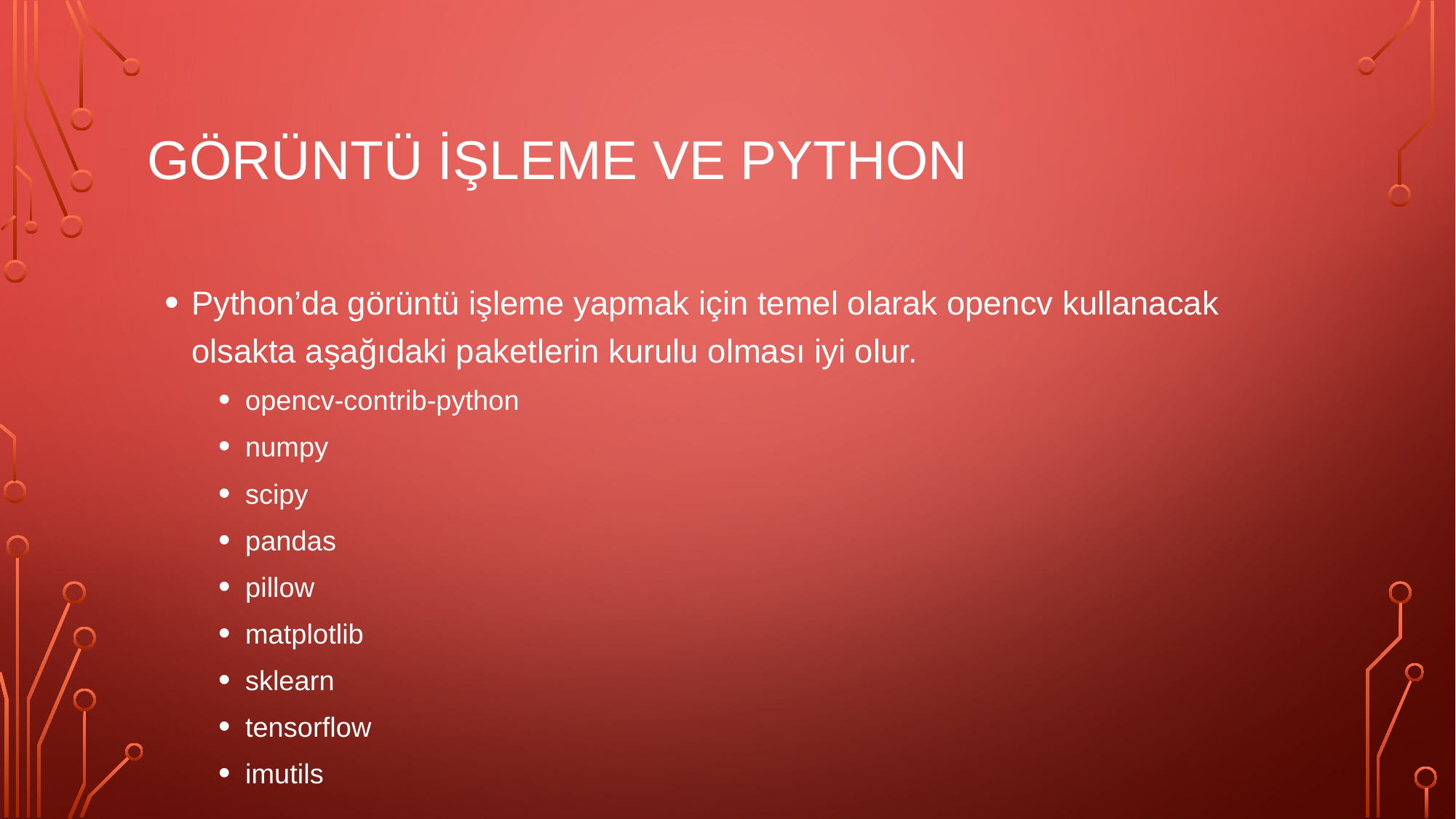

# Görüntü işleme ve python
Python’da görüntü işleme yapmak için temel olarak opencv kullanacak olsakta aşağıdaki paketlerin kurulu olması iyi olur.
opencv-contrib-python
numpy
scipy
pandas
pillow
matplotlib
sklearn
tensorflow
imutils